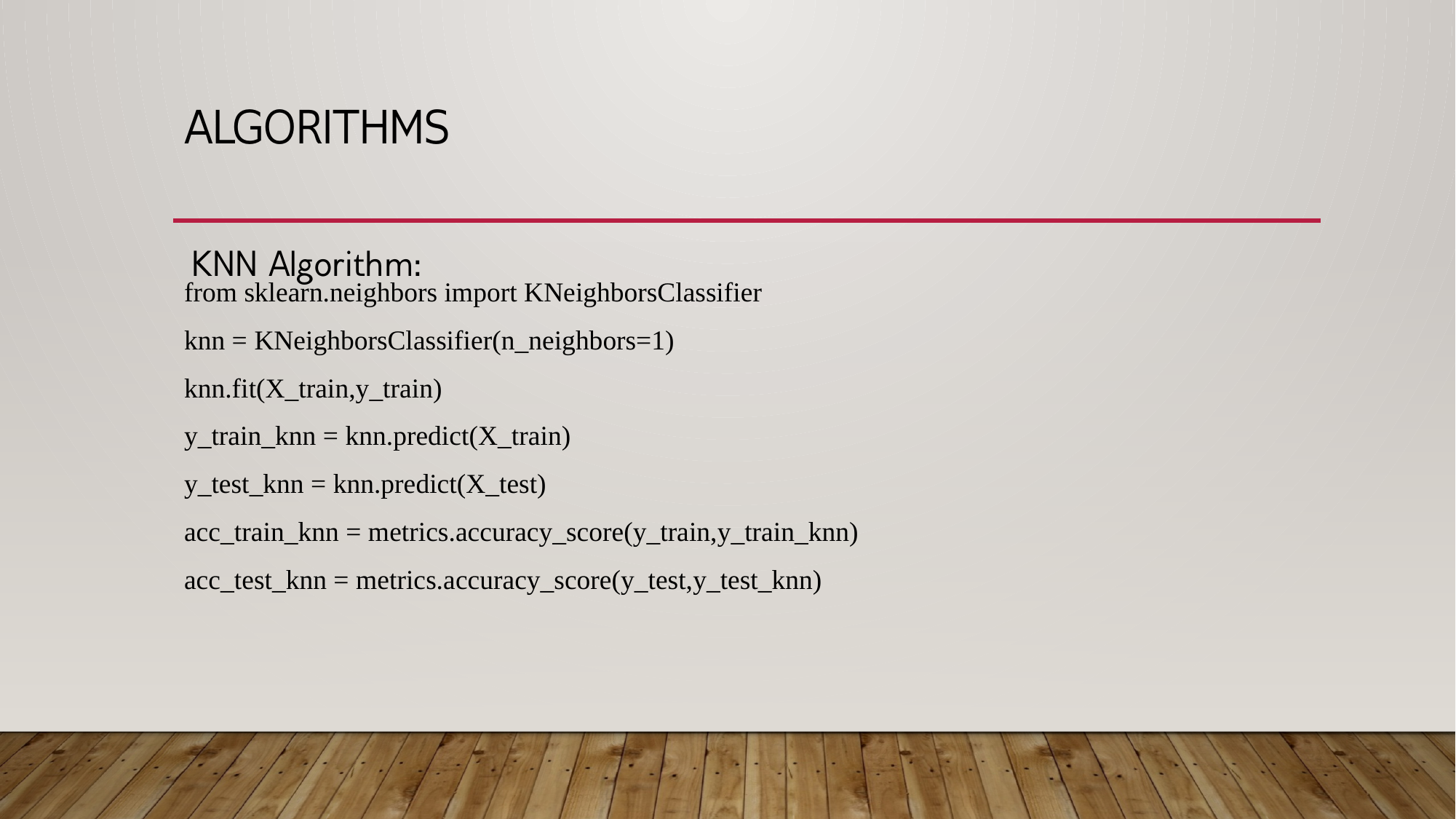

# algorithms
KNN Algorithm:
from sklearn.neighbors import KNeighborsClassifier
knn = KNeighborsClassifier(n_neighbors=1)
knn.fit(X_train,y_train)
y_train_knn = knn.predict(X_train)
y_test_knn = knn.predict(X_test)
acc_train_knn = metrics.accuracy_score(y_train,y_train_knn)
acc_test_knn = metrics.accuracy_score(y_test,y_test_knn)